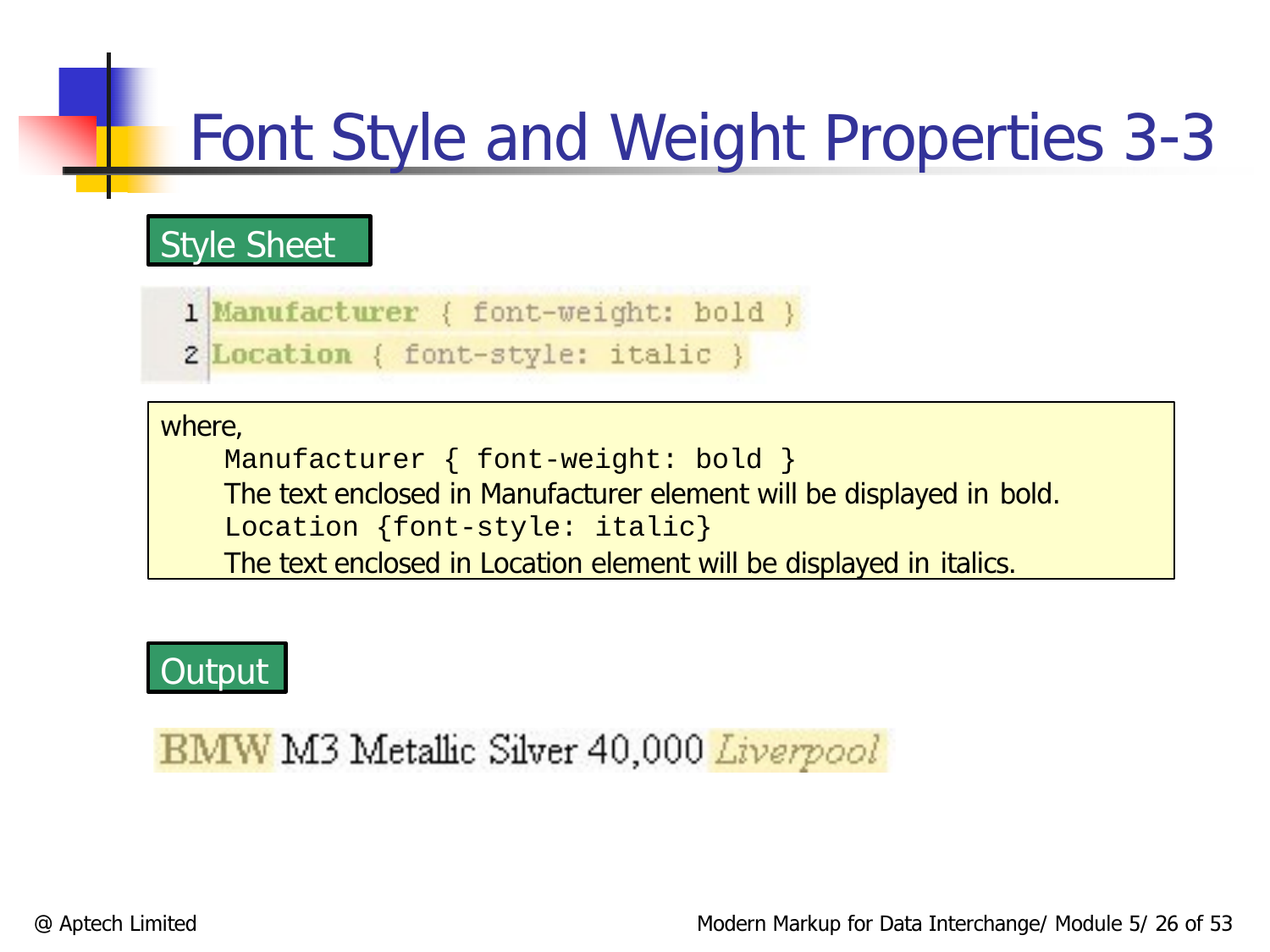

# Font Style and Weight Properties 3-3

Style Sheet

where,
Manufacturer { font-weight: bold }
The text enclosed in Manufacturer element will be displayed in bold.
Location {font-style: italic}
The text enclosed in Location element will be displayed in italics.
Output

@ Aptech Limited
Modern Markup for Data Interchange/ Module 5/ 26 of 53